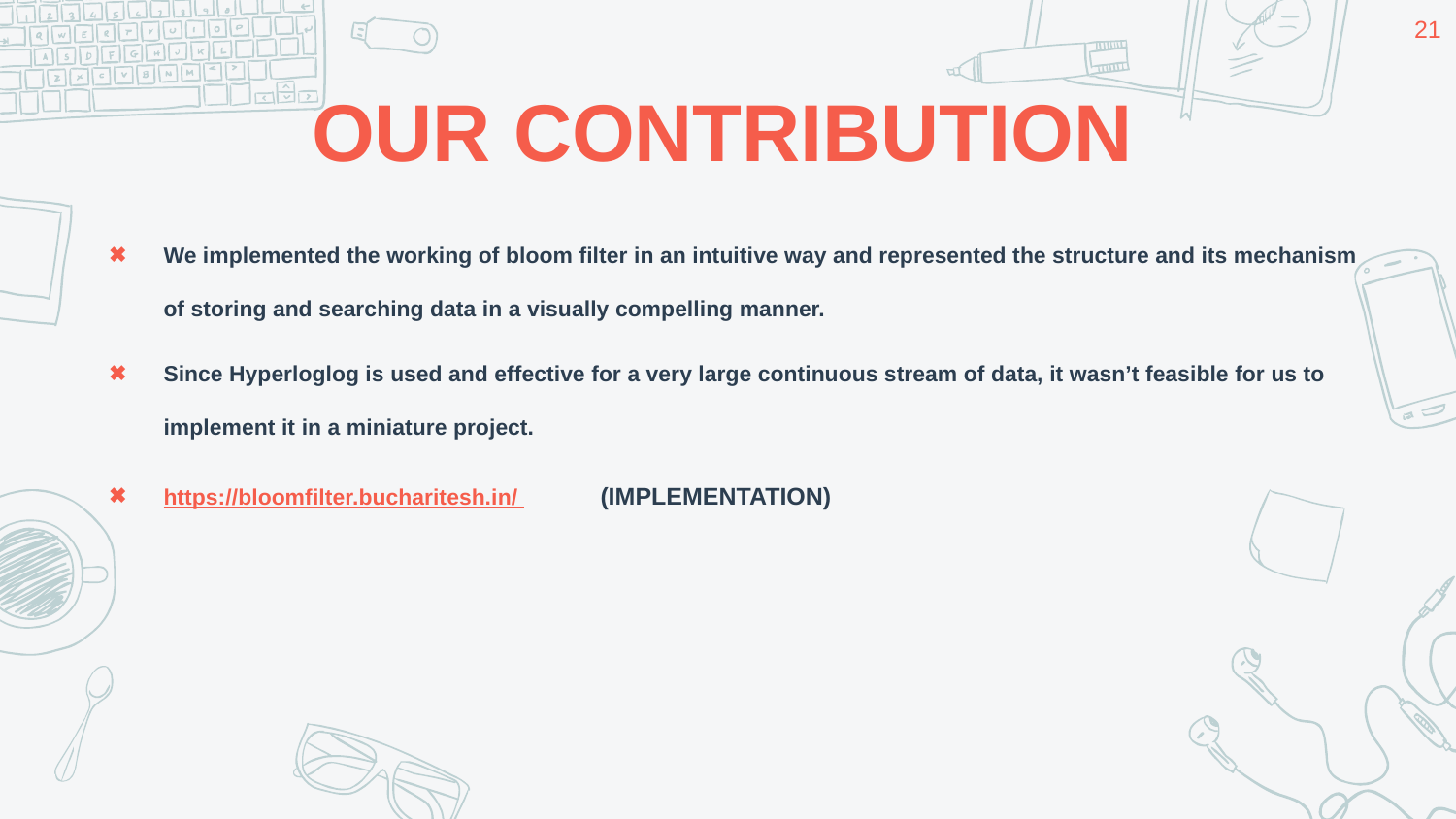

21
# OUR CONTRIBUTION
We implemented the working of bloom filter in an intuitive way and represented the structure and its mechanism of storing and searching data in a visually compelling manner.
Since Hyperloglog is used and effective for a very large continuous stream of data, it wasn’t feasible for us to implement it in a miniature project.
https://bloomfilter.bucharitesh.in/ 	(IMPLEMENTATION)